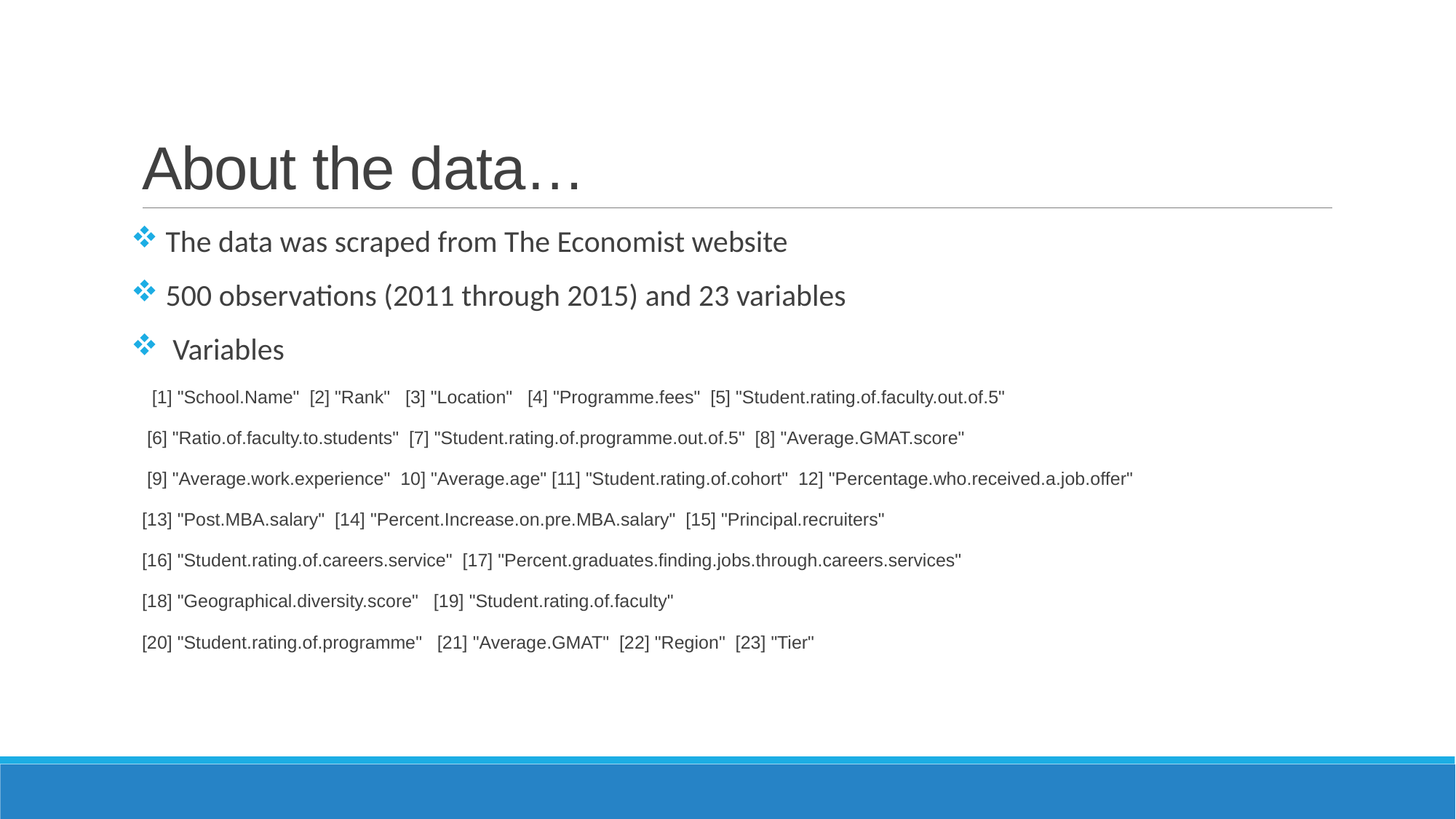

# About the data…
 The data was scraped from The Economist website
 500 observations (2011 through 2015) and 23 variables
  Variables
  [1] "School.Name"  [2] "Rank"   [3] "Location"   [4] "Programme.fees"  [5] "Student.rating.of.faculty.out.of.5"
 [6] "Ratio.of.faculty.to.students"  [7] "Student.rating.of.programme.out.of.5"  [8] "Average.GMAT.score"
 [9] "Average.work.experience"  10] "Average.age" [11] "Student.rating.of.cohort"  12] "Percentage.who.received.a.job.offer"
[13] "Post.MBA.salary"  [14] "Percent.Increase.on.pre.MBA.salary"  [15] "Principal.recruiters"
[16] "Student.rating.of.careers.service"  [17] "Percent.graduates.finding.jobs.through.careers.services"
[18] "Geographical.diversity.score"   [19] "Student.rating.of.faculty"
[20] "Student.rating.of.programme"   [21] "Average.GMAT"  [22] "Region"  [23] "Tier"